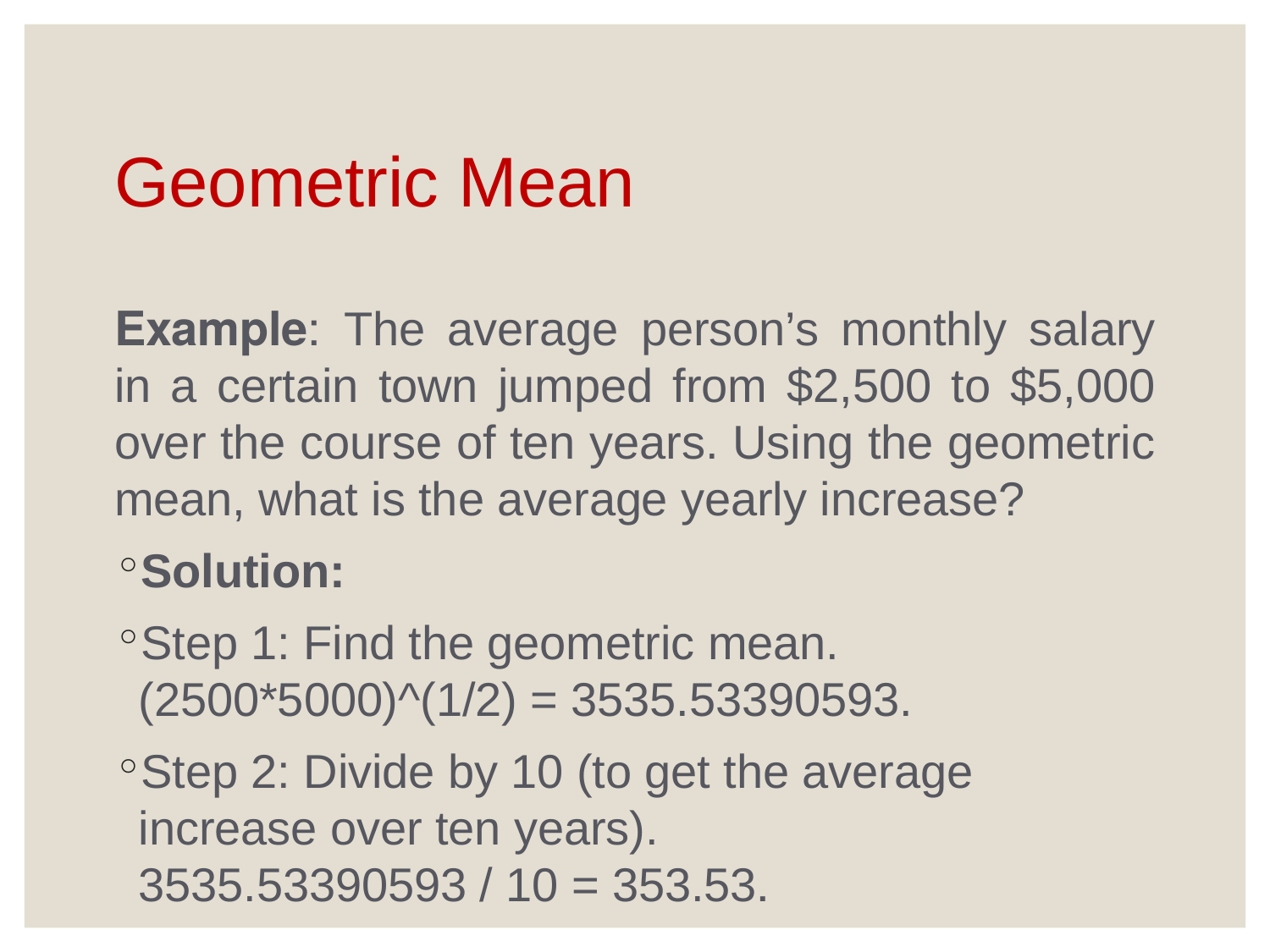

# Geometric Mean
Example: The average person’s monthly salary in a certain town jumped from $2,500 to $5,000 over the course of ten years. Using the geometric mean, what is the average yearly increase?
Solution:
Step 1: Find the geometric mean.
(2500*5000)^(1/2) = 3535.53390593.
Step 2: Divide by 10 (to get the average increase over ten years).
3535.53390593 / 10 = 353.53.